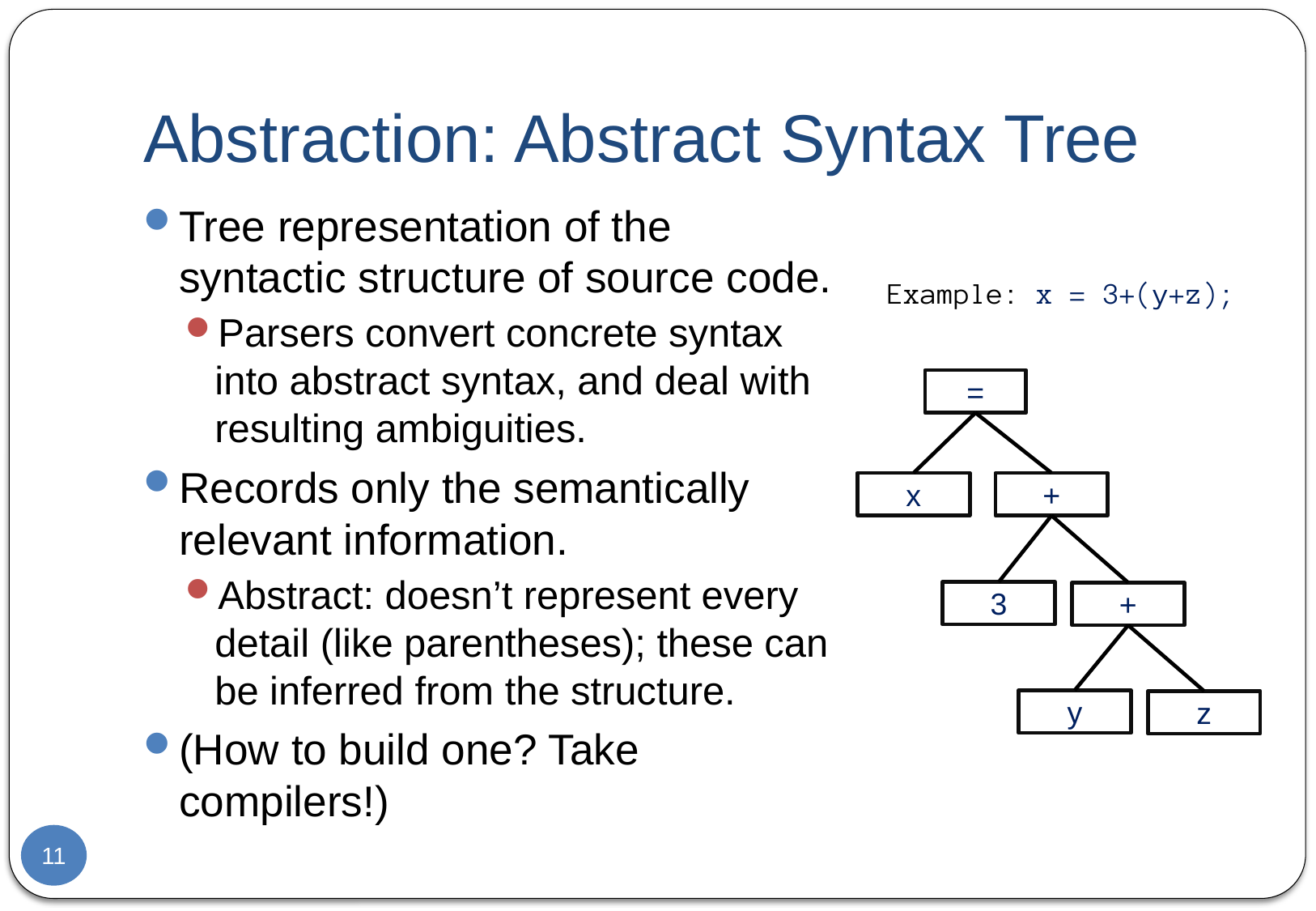

# Abstraction: Abstract Syntax Tree
Tree representation of the syntactic structure of source code.
Parsers convert concrete syntax into abstract syntax, and deal with resulting ambiguities.
Records only the semantically relevant information.
Abstract: doesn’t represent every detail (like parentheses); these can be inferred from the structure.
(How to build one? Take compilers!)
Example: x = 3+(y+z);
=
+
x
3
+
y
z
11